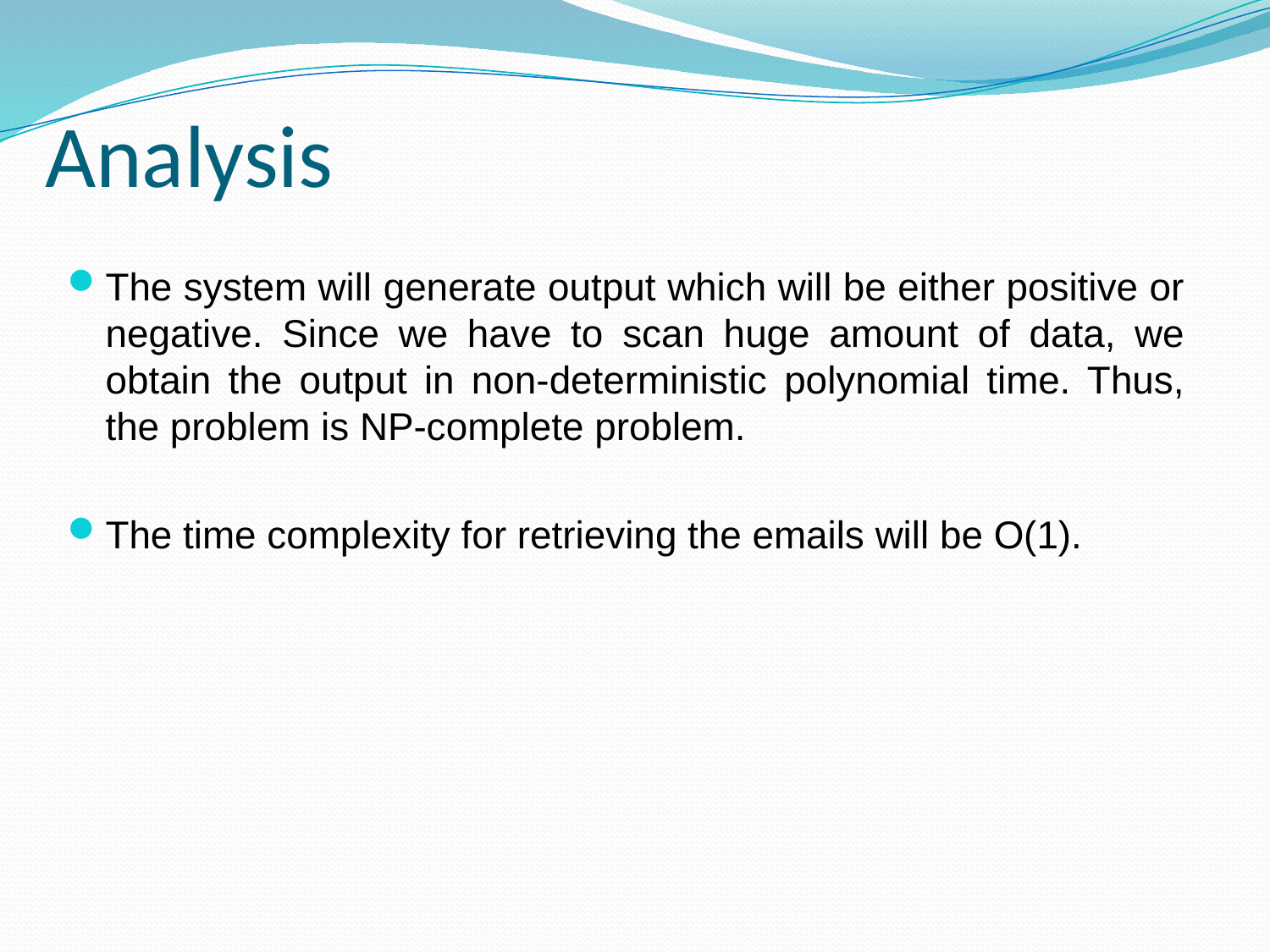

# Analysis
The system will generate output which will be either positive or negative. Since we have to scan huge amount of data, we obtain the output in non-deterministic polynomial time. Thus, the problem is NP-complete problem.

The time complexity for retrieving the emails will be O(1).